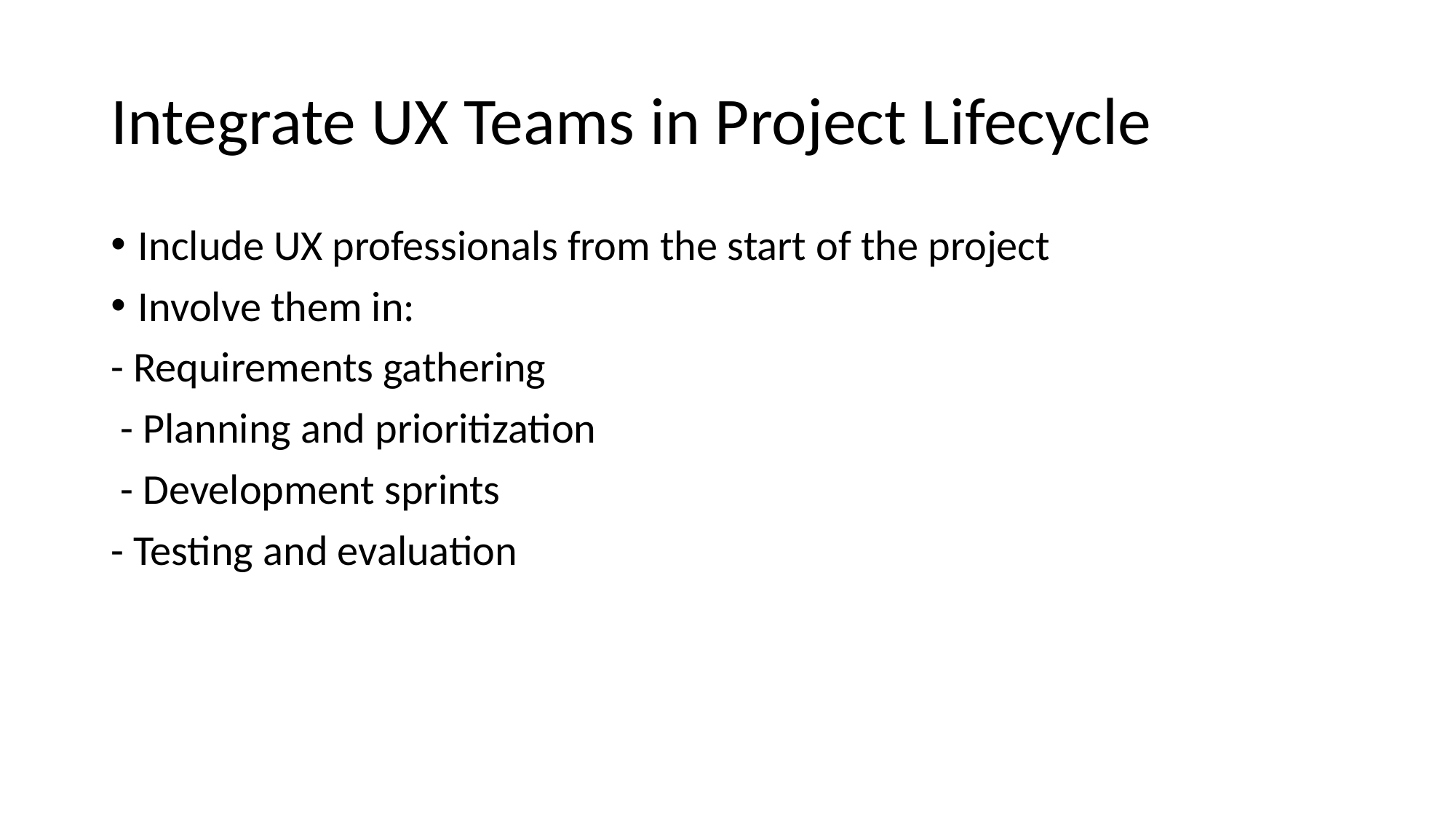

# Integrate UX Teams in Project Lifecycle
Include UX professionals from the start of the project
Involve them in:
- Requirements gathering
 - Planning and prioritization
 - Development sprints
- Testing and evaluation